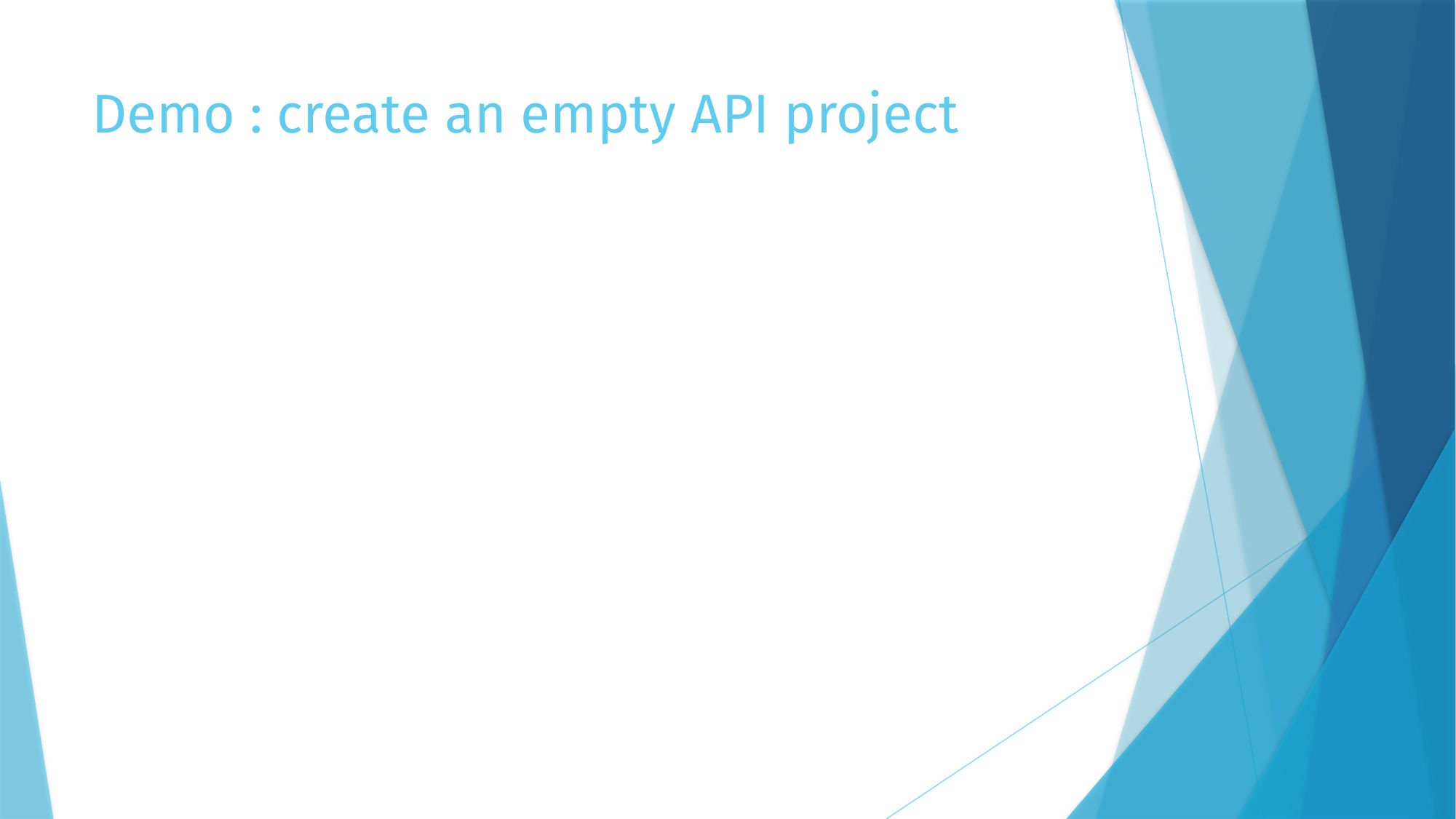

# Demo : create an empty API project